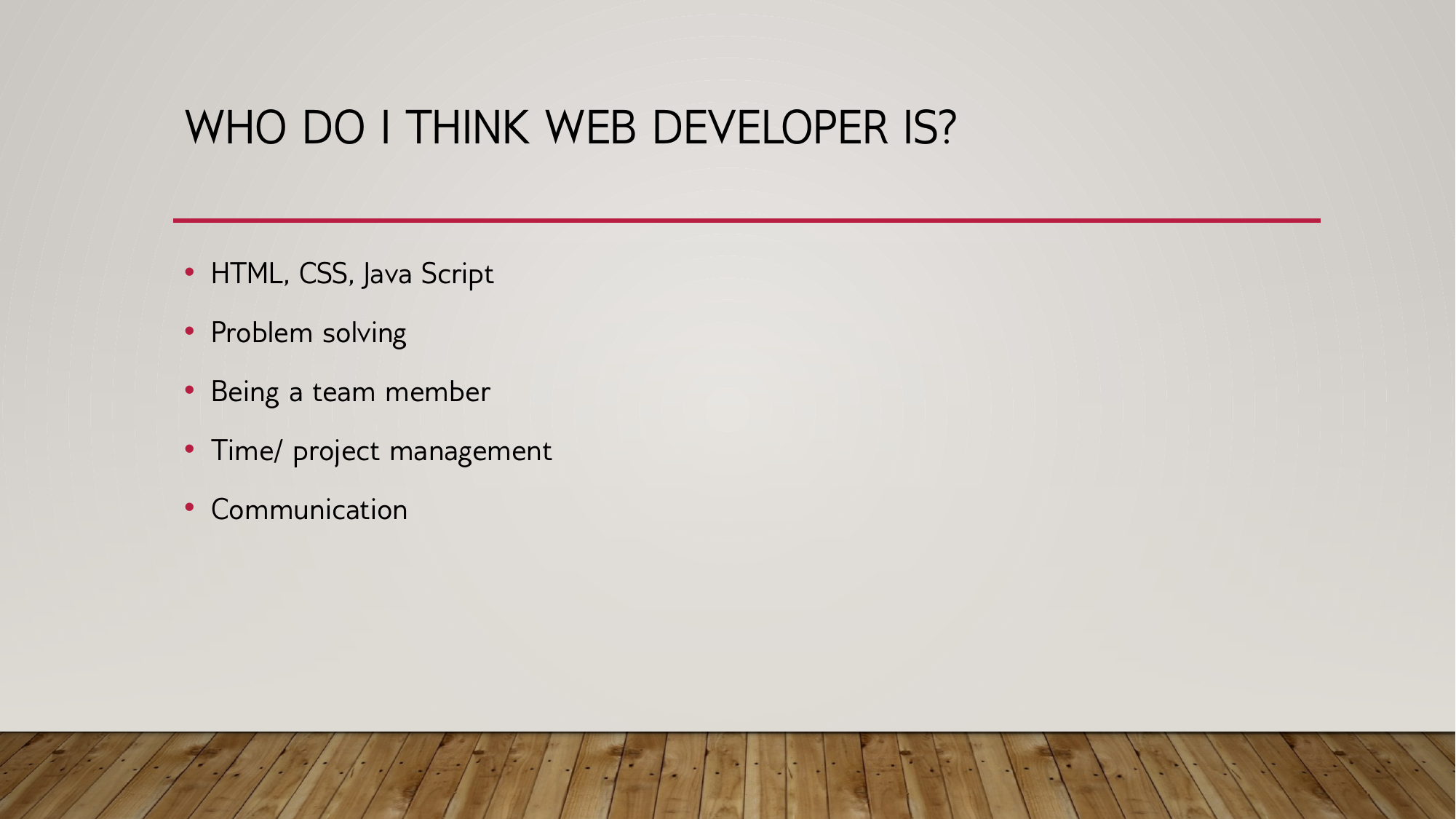

# Who do I think web developer is?
HTML, CSS, Java Script
Problem solving
Being a team member
Time/ project management
Communication